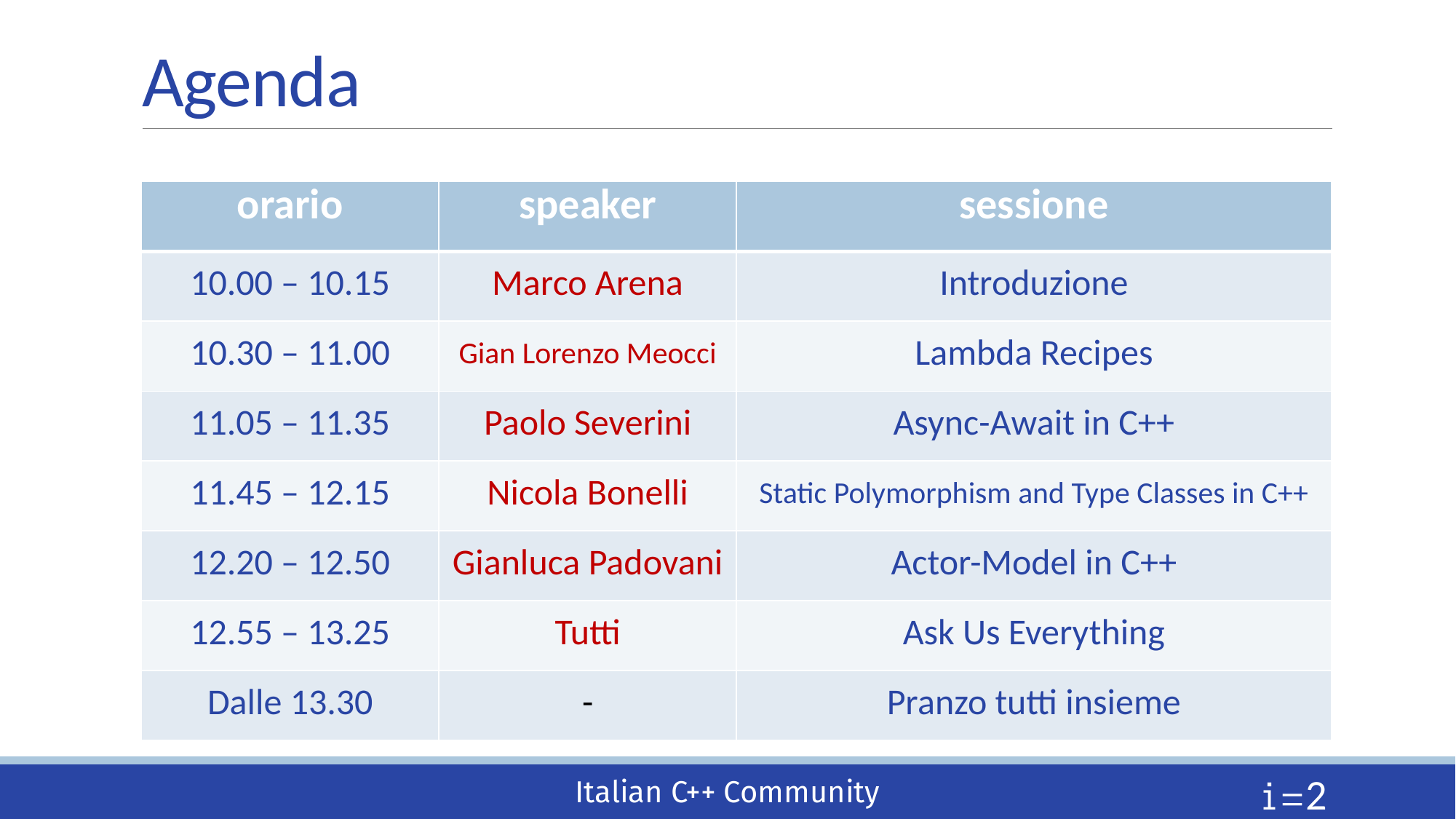

# Agenda
| orario | speaker | sessione |
| --- | --- | --- |
| 10.00 – 10.15 | Marco Arena | Introduzione |
| 10.30 – 11.00 | Gian Lorenzo Meocci | Lambda Recipes |
| 11.05 – 11.35 | Paolo Severini | Async-Await in C++ |
| 11.45 – 12.15 | Nicola Bonelli | Static Polymorphism and Type Classes in C++ |
| 12.20 – 12.50 | Gianluca Padovani | Actor-Model in C++ |
| 12.55 – 13.25 | Tutti | Ask Us Everything |
| Dalle 13.30 | - | Pranzo tutti insieme |
i=2